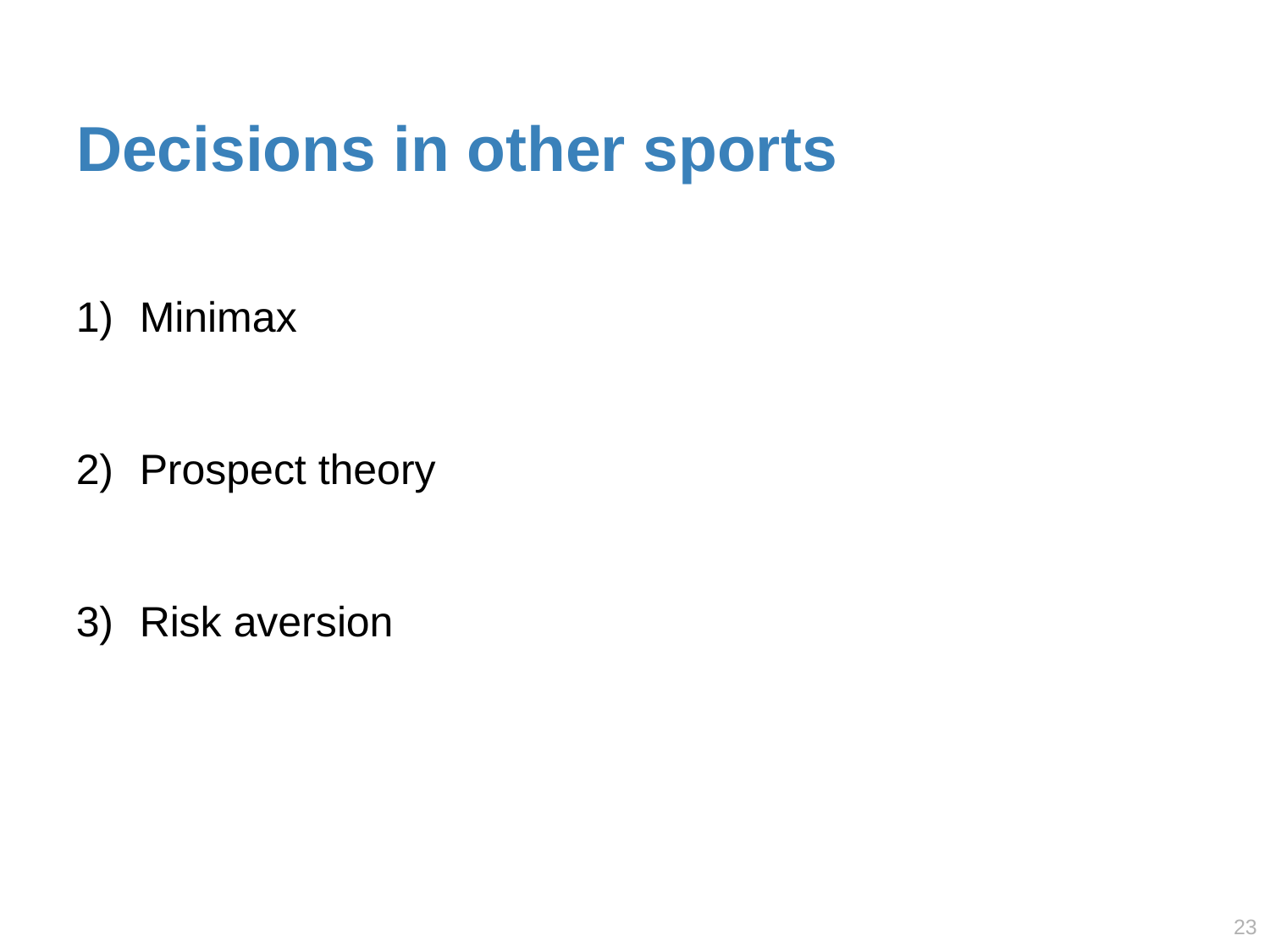

# Decisions in other sports

Minimax

Prospect theory

Risk aversion

23